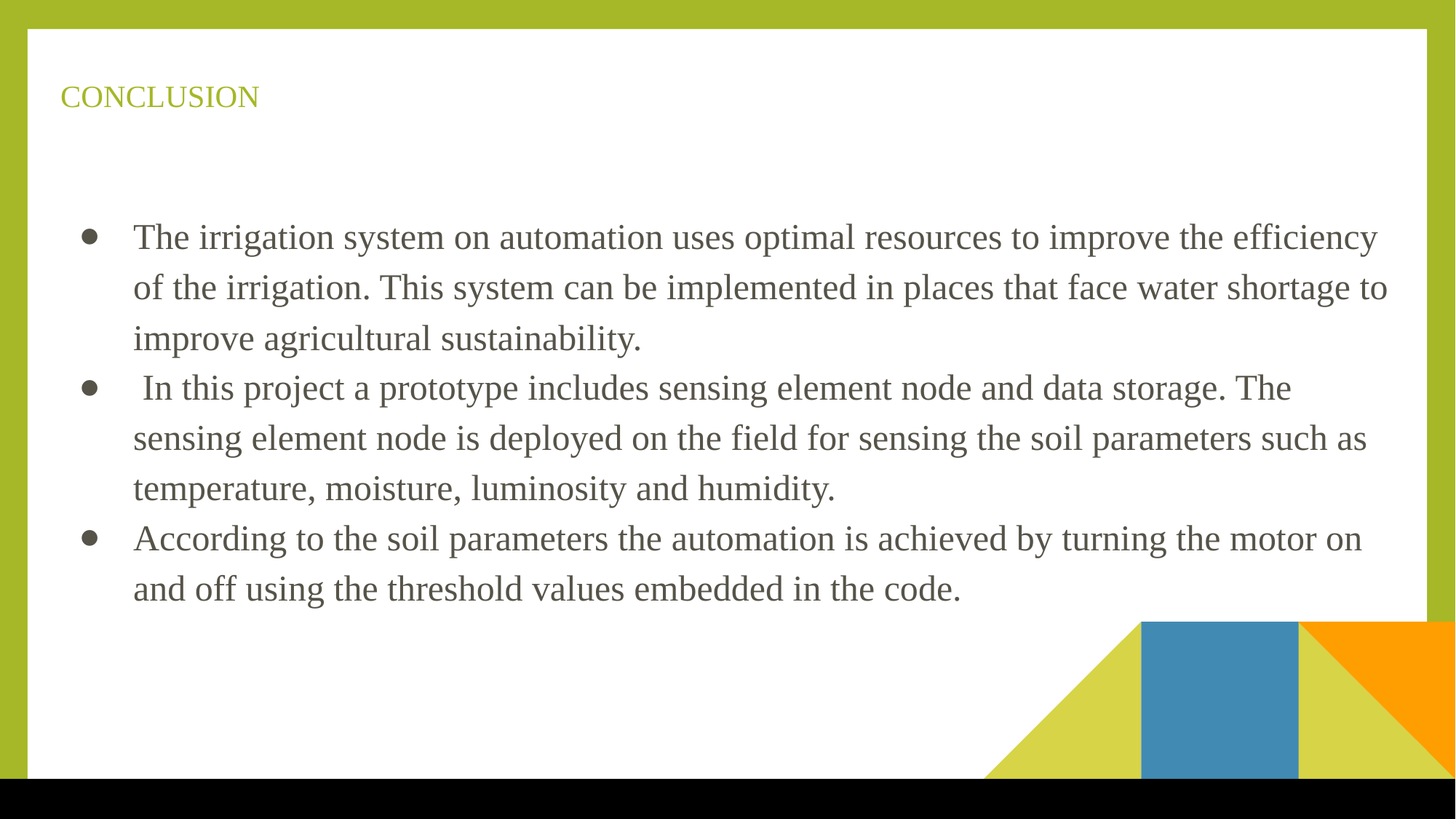

# CONCLUSION
The irrigation system on automation uses optimal resources to improve the efficiency of the irrigation. This system can be implemented in places that face water shortage to improve agricultural sustainability.
 In this project a prototype includes sensing element node and data storage. The sensing element node is deployed on the field for sensing the soil parameters such as temperature, moisture, luminosity and humidity.
According to the soil parameters the automation is achieved by turning the motor on and off using the threshold values embedded in the code.